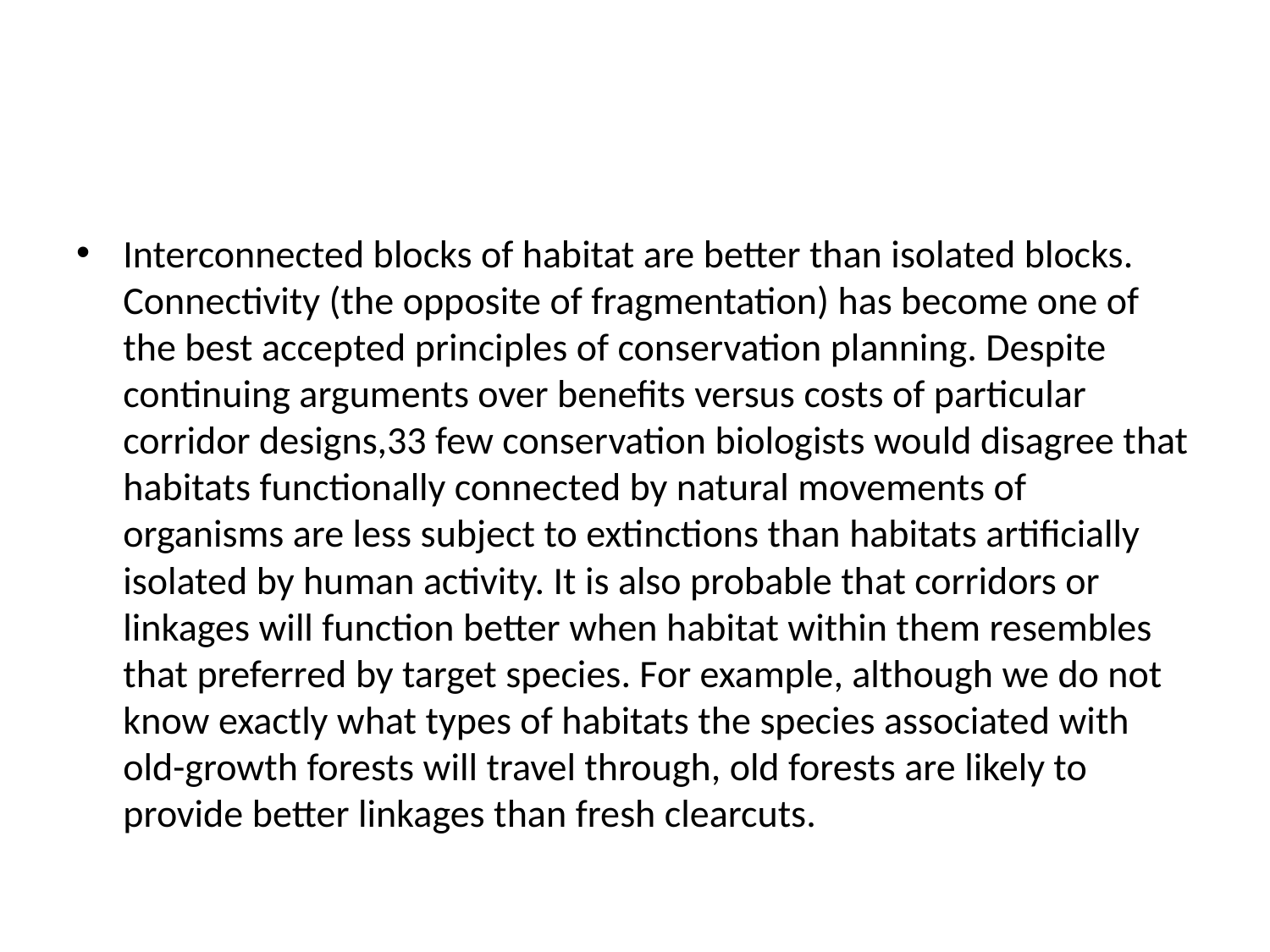

Interconnected blocks of habitat are better than isolated blocks. Connectivity (the opposite of fragmentation) has become one of the best accepted principles of conservation planning. Despite continuing arguments over benefits versus costs of particular corridor designs,33 few conservation biologists would disagree that habitats functionally connected by natural movements of organisms are less subject to extinctions than habitats artificially isolated by human activity. It is also probable that corridors or linkages will function better when habitat within them resembles that preferred by target species. For example, although we do not know exactly what types of habitats the species associated with old-growth forests will travel through, old forests are likely to provide better linkages than fresh clearcuts.